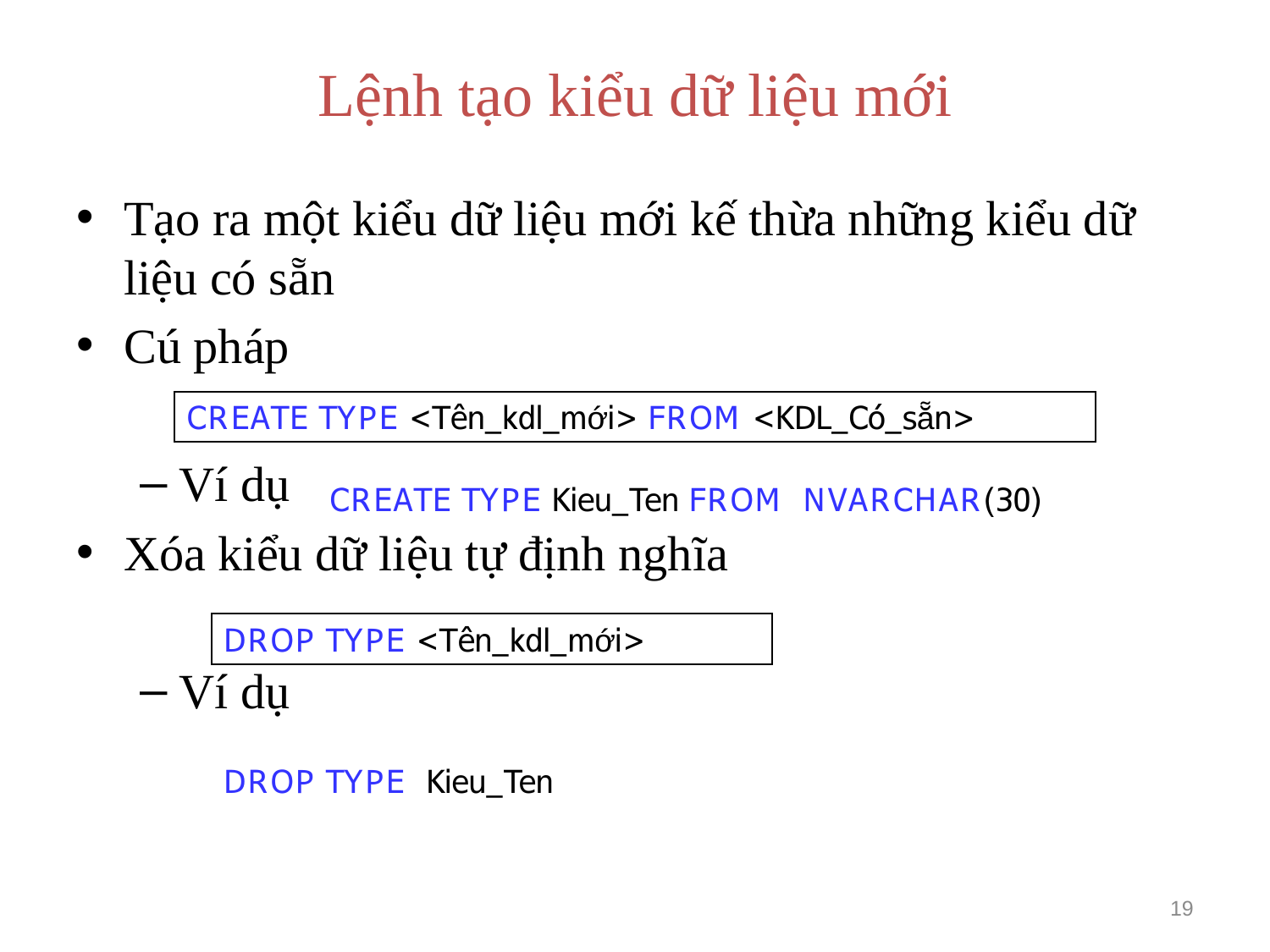

# Lệnh tạo kiểu dữ liệu mới
Tạo ra một kiểu dữ liệu mới kế thừa những kiểu dữ liệu có sẵn
Cú pháp

Ví dụ
Xóa kiểu dữ liệu tự định nghĩa

Ví dụ
CREATE TYPE <Tên_kdl_mới> FROM <KDL_Có_sẵn>
CREATE TYPE Kieu_Ten FROM  NVARCHAR(30)
DROP TYPE <Tên_kdl_mới>
DROP TYPE  Kieu_Ten
19